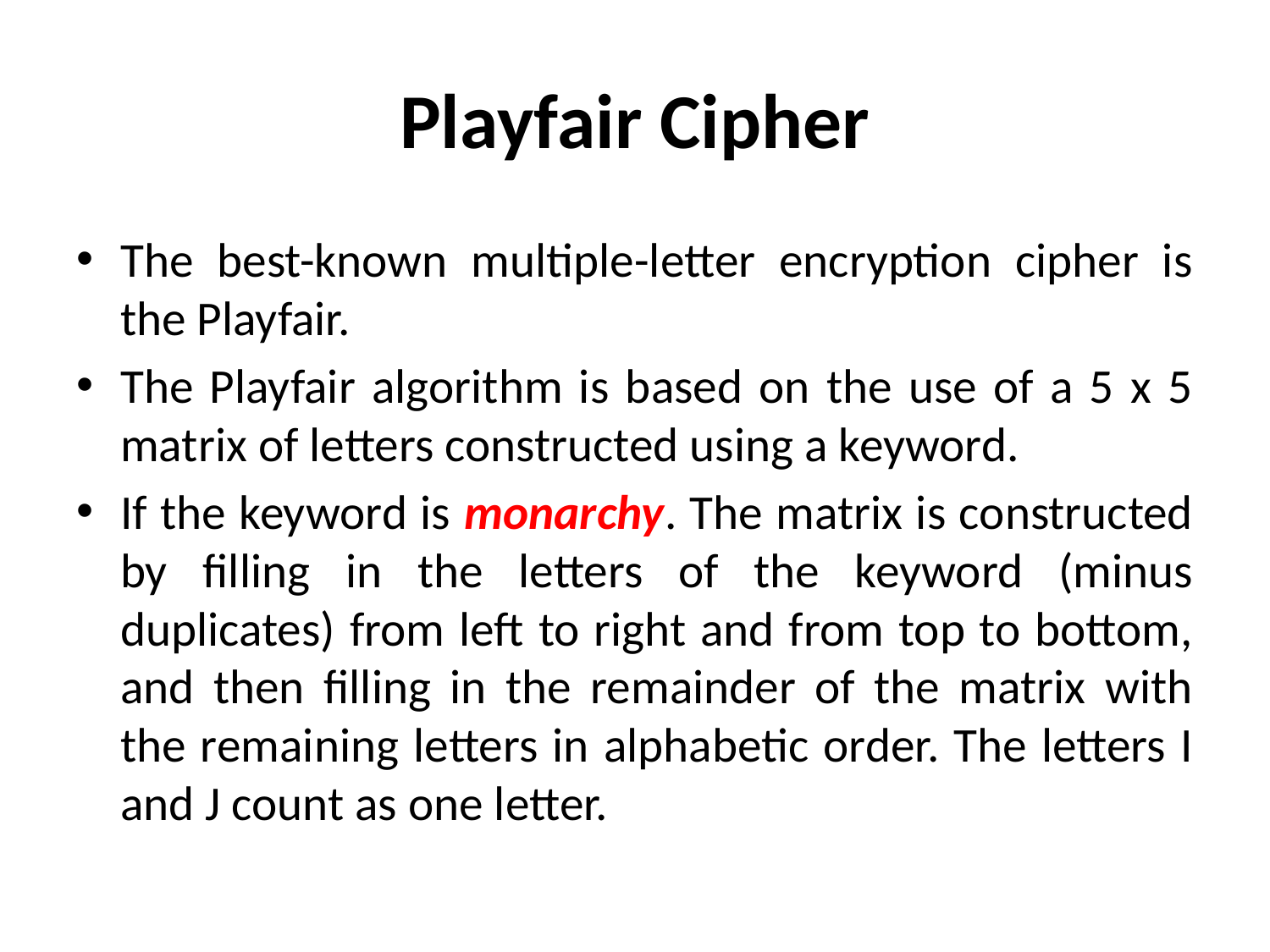

# Playfair Cipher
The best-known multiple-letter encryption cipher is the Playfair.
The Playfair algorithm is based on the use of a 5 x 5 matrix of letters constructed using a keyword.
If the keyword is monarchy. The matrix is constructed by filling in the letters of the keyword (minus duplicates) from left to right and from top to bottom, and then filling in the remainder of the matrix with the remaining letters in alphabetic order. The letters I and J count as one letter.